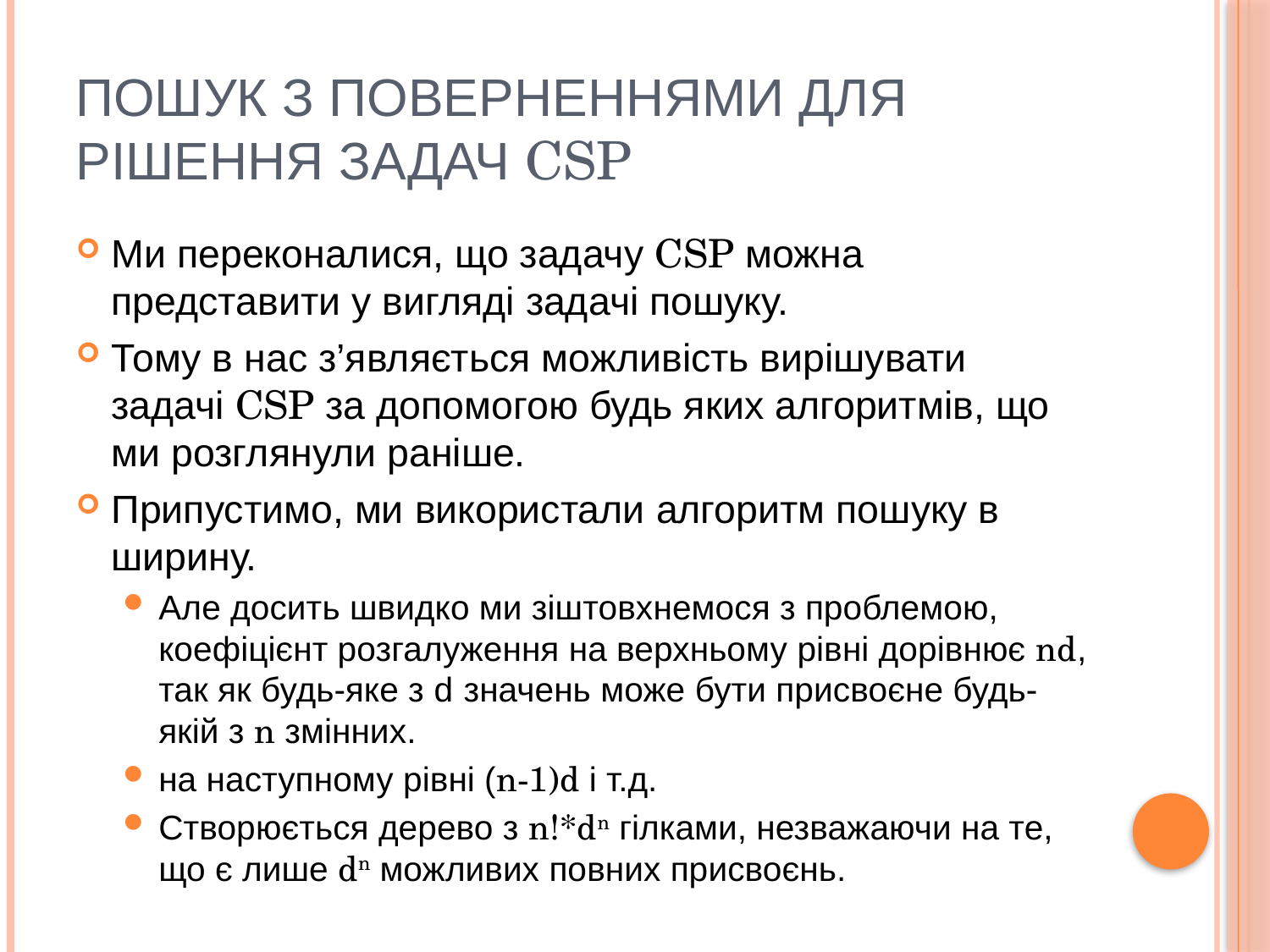

# Пошук з поверненнями для рішення задач CSP
Ми переконалися, що задачу CSP можна представити у вигляді задачі пошуку.
Тому в нас з’являється можливість вирішувати задачі CSP за допомогою будь яких алгоритмів, що ми розглянули раніше.
Припустимо, ми використали алгоритм пошуку в ширину.
Але досить швидко ми зіштовхнемося з проблемою, коефіцієнт розгалуження на верхньому рівні дорівнює nd, так як будь-яке з d значень може бути присвоєне будь-якій з n змінних.
на наступному рівні (n-1)d і т.д.
Створюється дерево з n!*dn гілками, незважаючи на те, що є лише dn можливих повних присвоєнь.